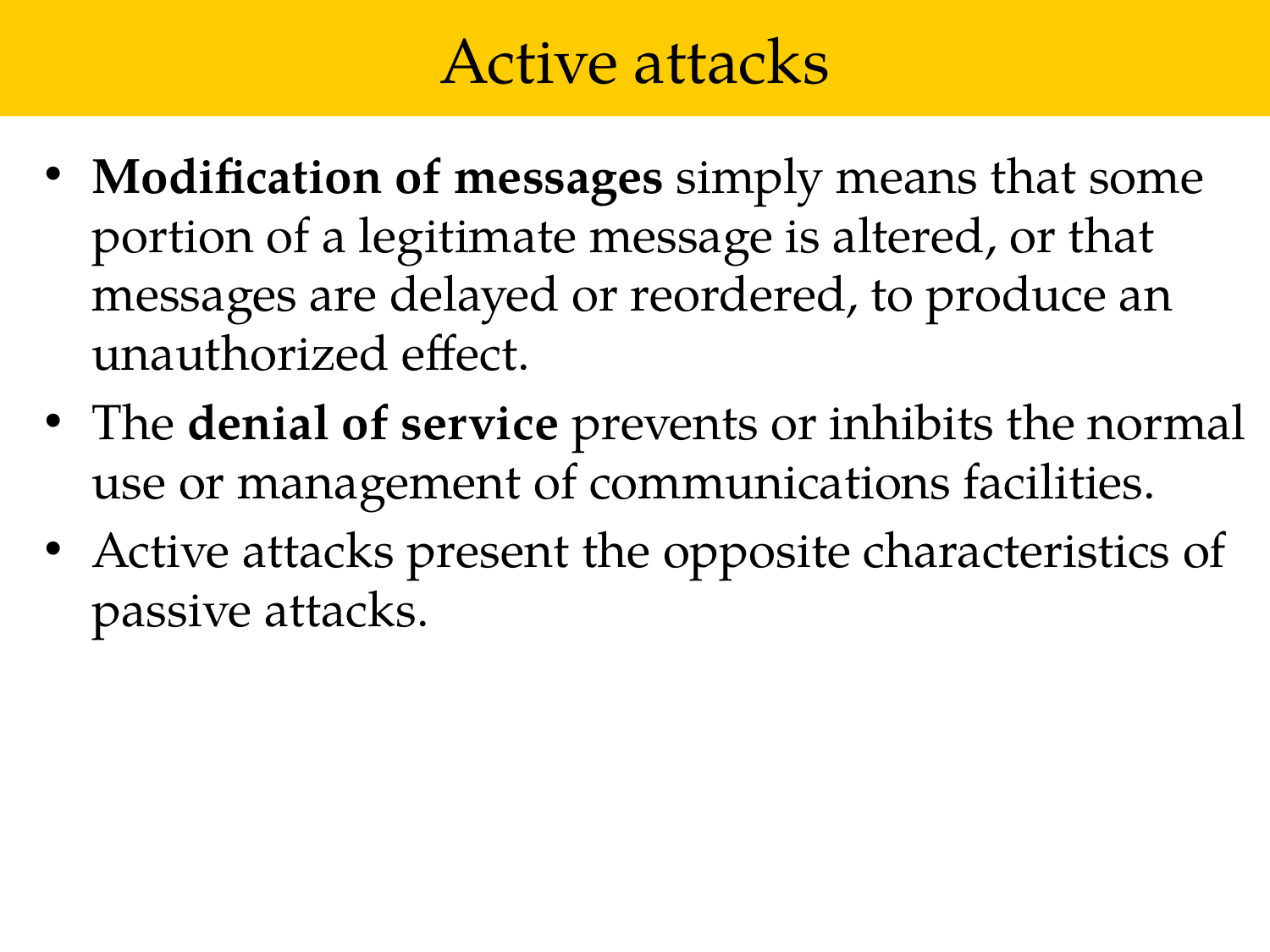

# Active attacks
Modification of messages simply means that some portion of a legitimate message is altered, or that messages are delayed or reordered, to produce an unauthorized effect.
The denial of service prevents or inhibits the normal use or management of communications facilities.
Active attacks present the opposite characteristics of passive attacks.